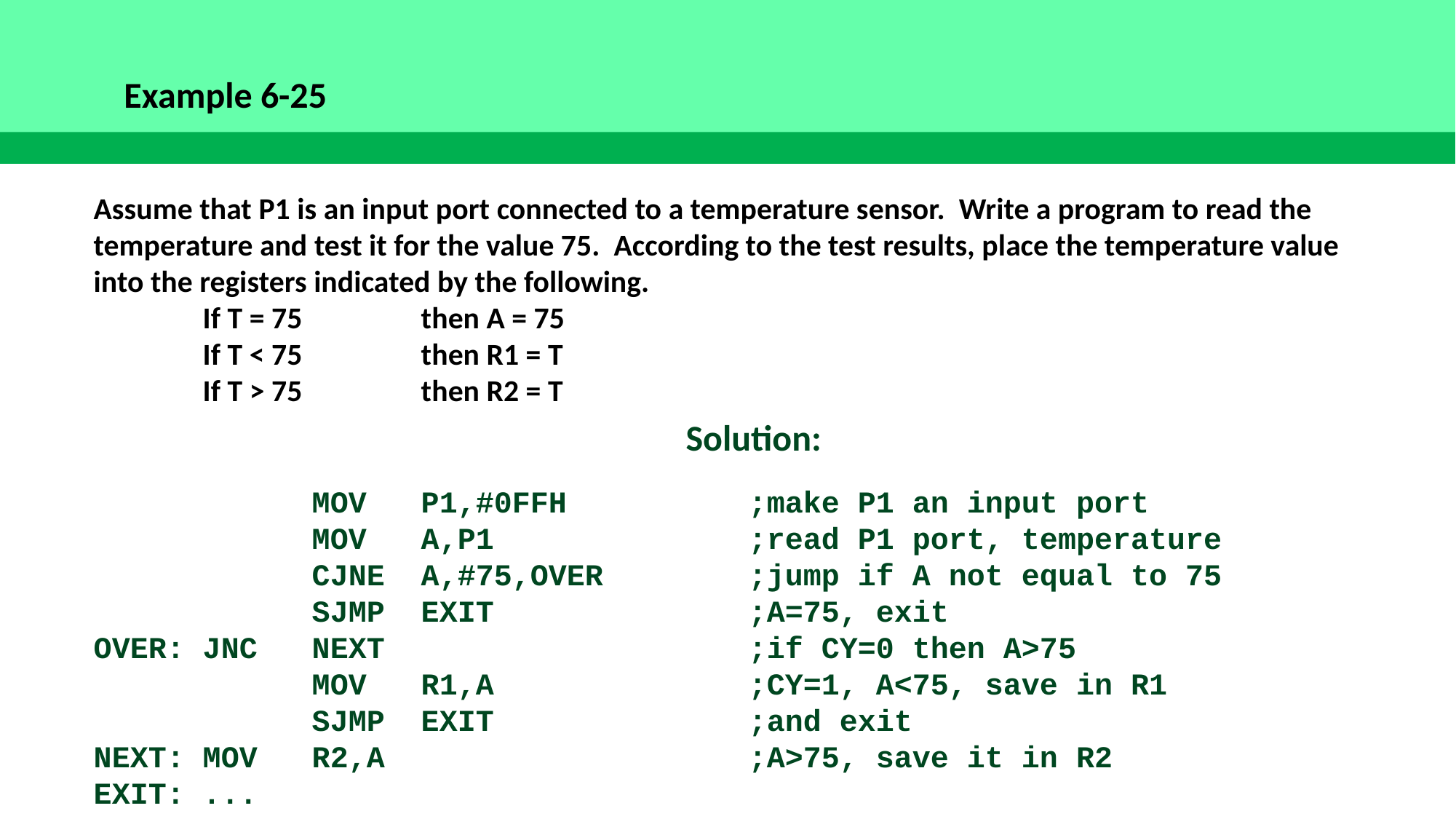

Example 6-25
Assume that P1 is an input port connected to a temperature sensor.  Write a program to read the temperature and test it for the value 75.  According to the test results, place the temperature value into the registers indicated by the following.
	If T = 75 		then A = 75
	If T < 75 		then R1 = T
	If T > 75 		then R2 = T
Solution:
		MOV	P1,#0FFH		;make P1 an input port
		MOV	A,P1			;read P1 port, temperature
		CJNE	A,#75,OVER 		;jump if A not equal to 75
		SJMP	EXIT			;A=75, exit
OVER:	JNC 	NEXT				;if CY=0 then A>75
 		MOV	R1,A			;CY=1, A<75, save in R1
		SJMP	EXIT			;and exit
NEXT:	MOV	R2,A				;A>75, save it in R2
EXIT:	...